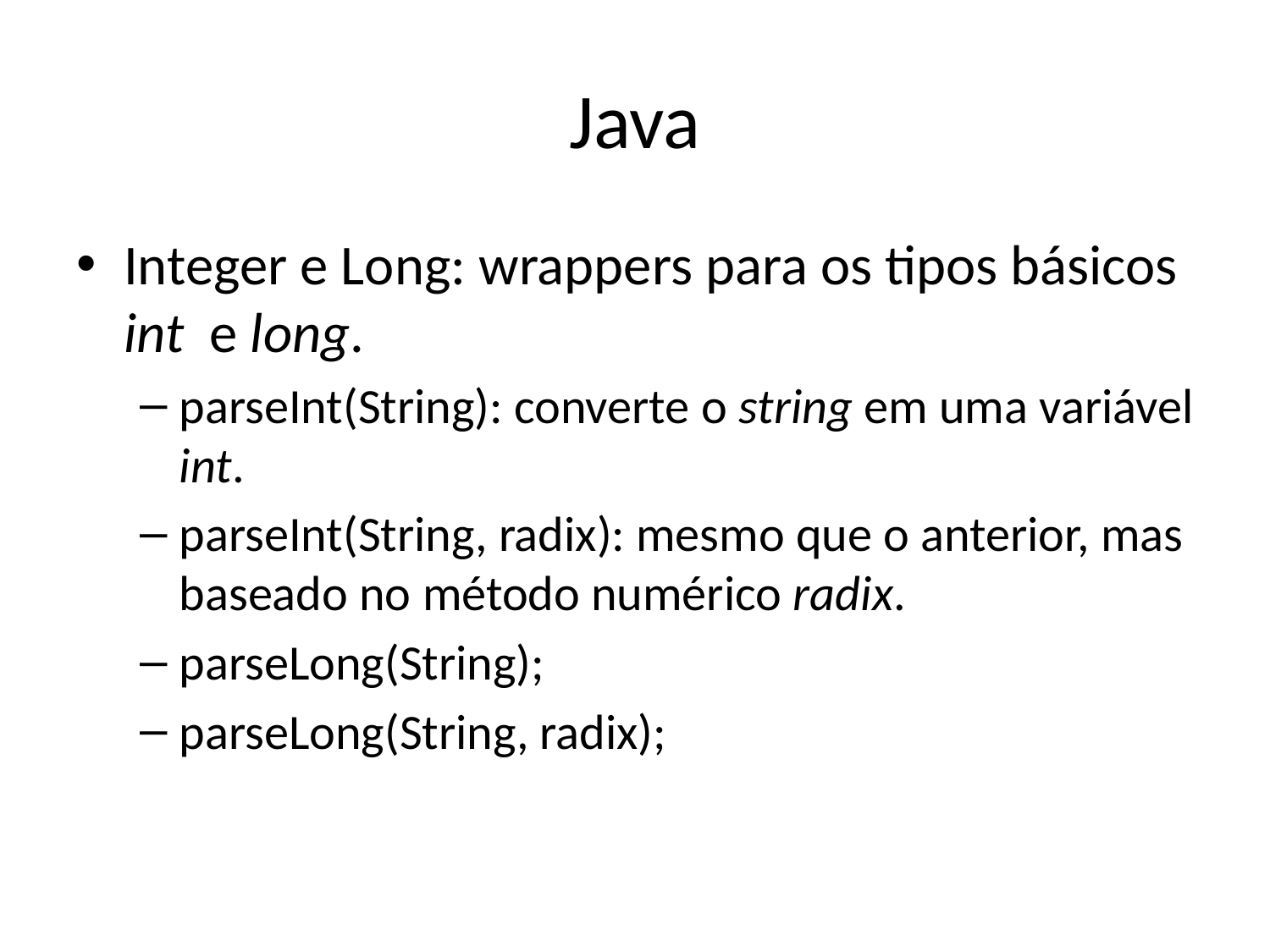

# Java
Integer e Long: wrappers para os tipos básicos int  e long.
parseInt(String): converte o string em uma variável int.
parseInt(String, radix): mesmo que o anterior, mas baseado no método numérico radix.
parseLong(String);
parseLong(String, radix);